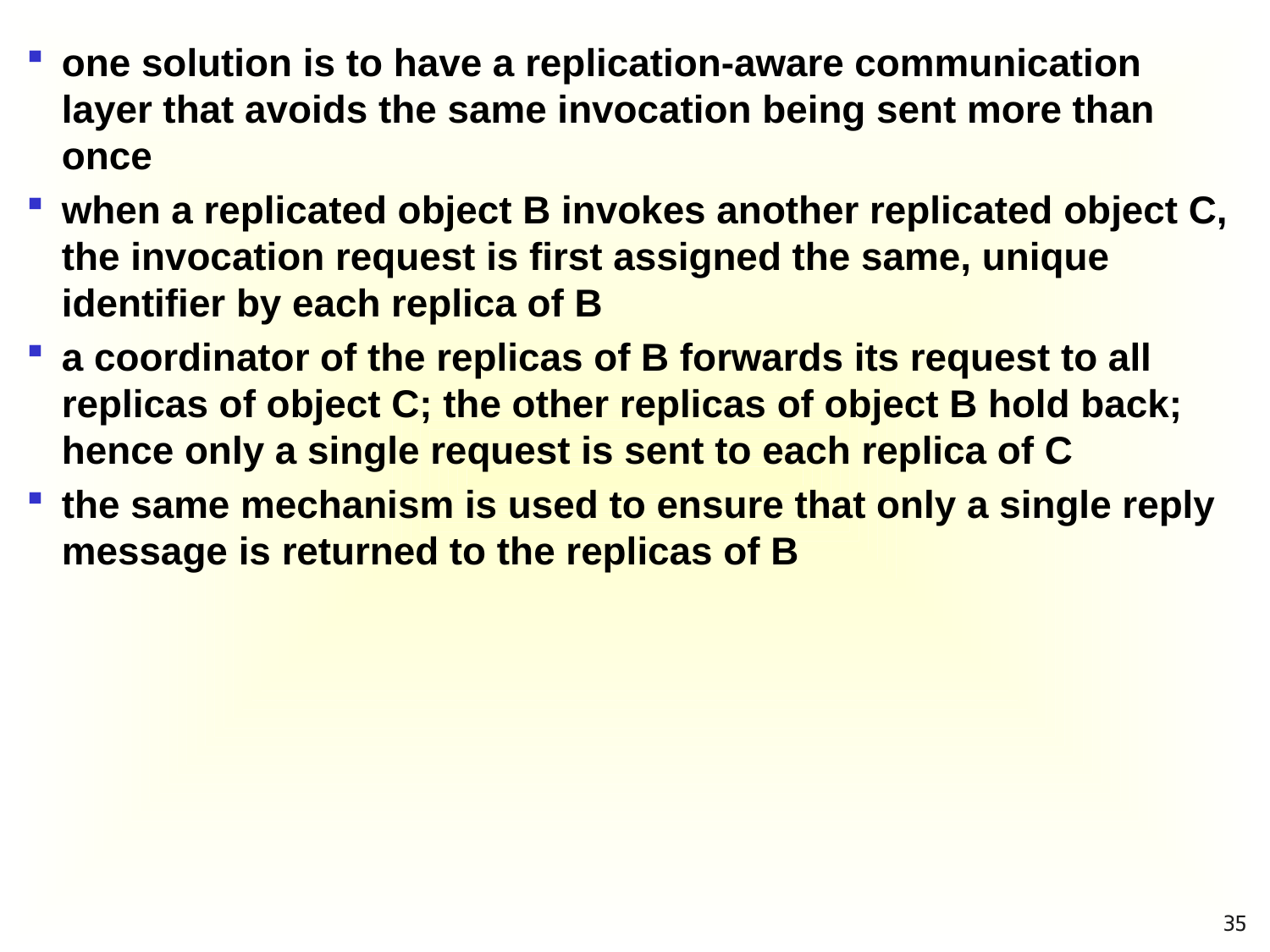

one solution is to have a replication-aware communication layer that avoids the same invocation being sent more than once
when a replicated object B invokes another replicated object C, the invocation request is first assigned the same, unique identifier by each replica of B
a coordinator of the replicas of B forwards its request to all replicas of object C; the other replicas of object B hold back; hence only a single request is sent to each replica of C
the same mechanism is used to ensure that only a single reply message is returned to the replicas of B
35